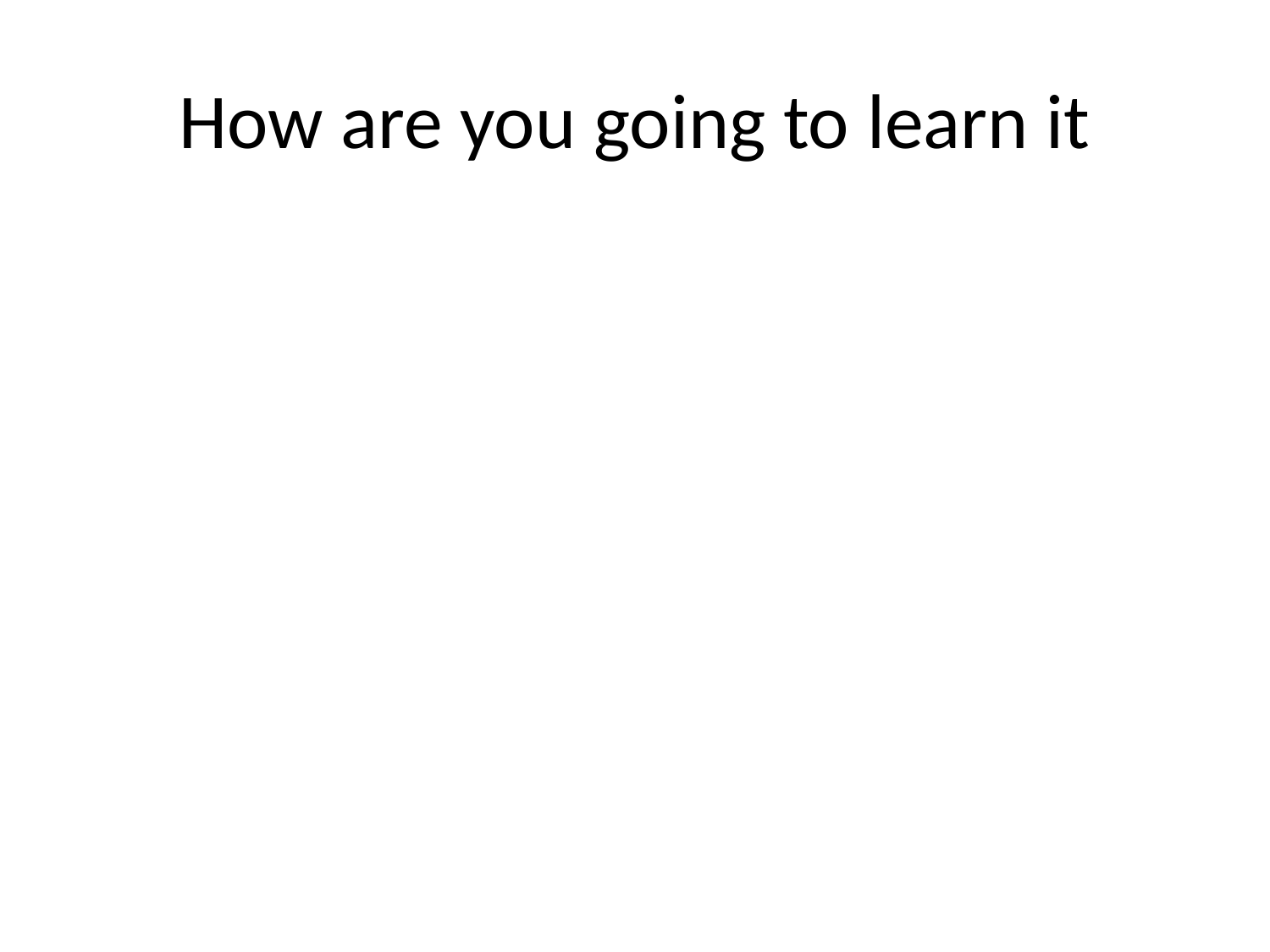

# How are you going to learn it